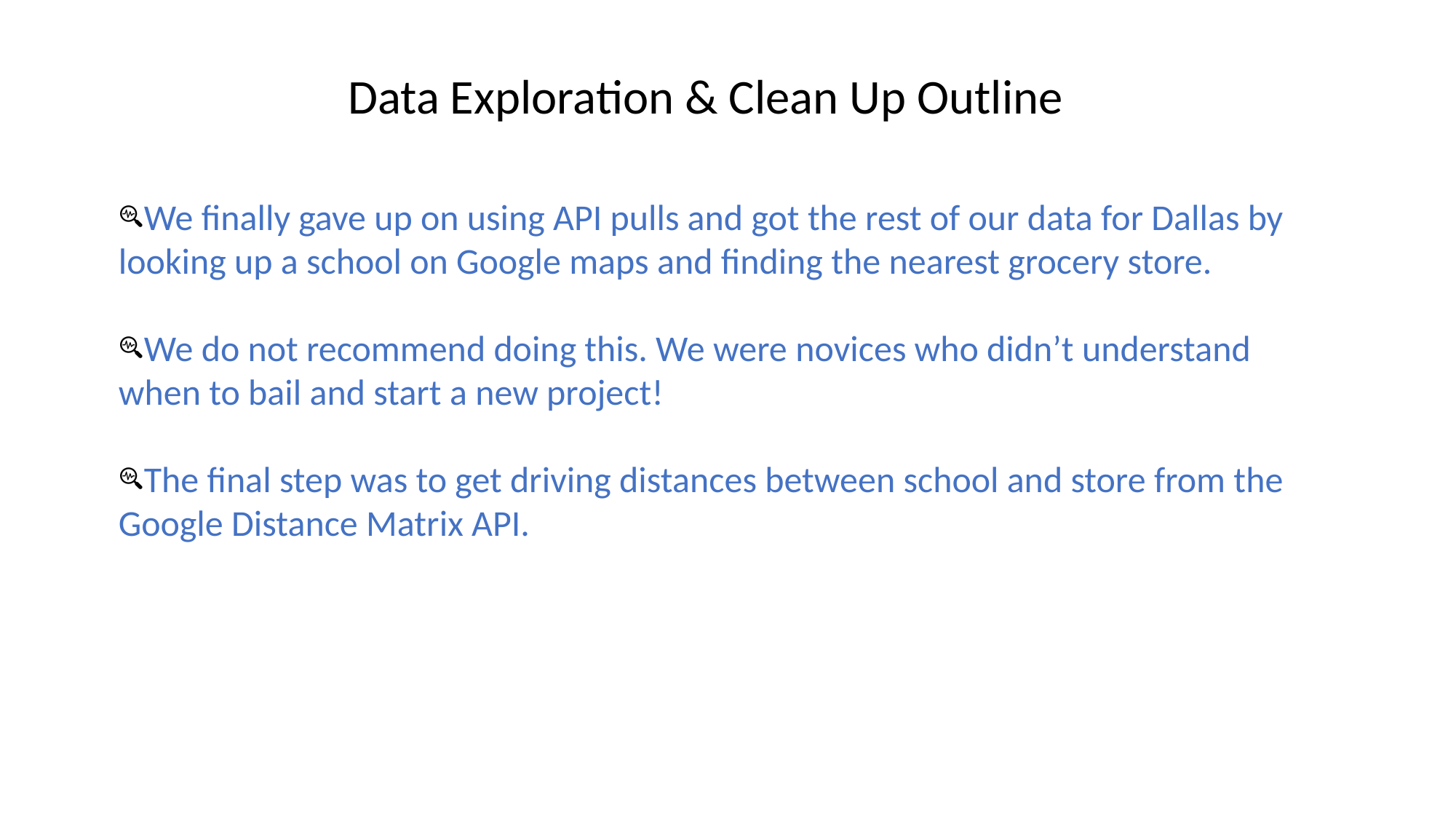

# Data Exploration & Clean Up Outline

We finally gave up on using API pulls and got the rest of our data for Dallas by looking up a school on Google maps and finding the nearest grocery store.

We do not recommend doing this. We were novices who didn’t understand when to bail and start a new project!

The final step was to get driving distances between school and store from the Google Distance Matrix API.